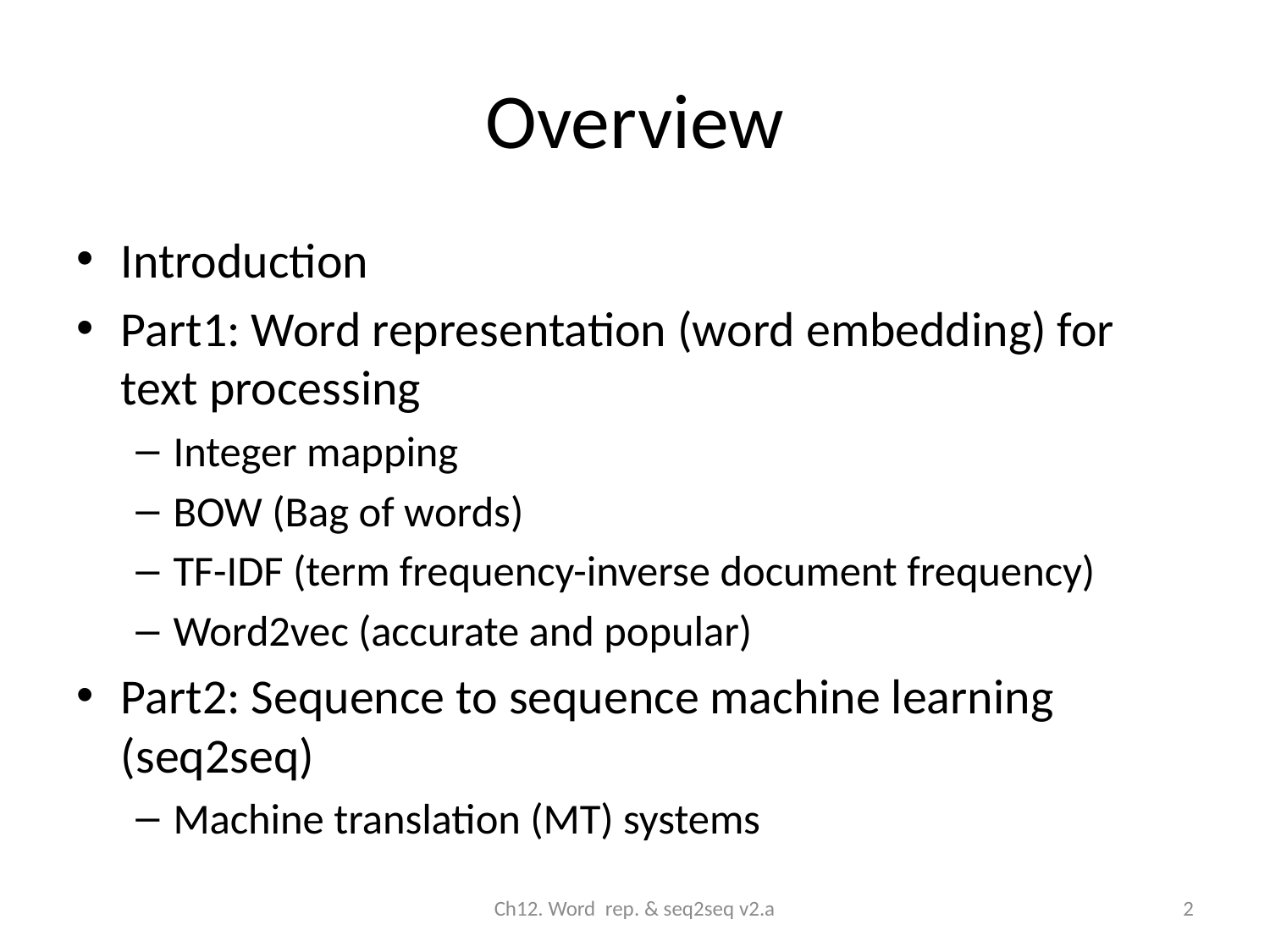

# Overview
Introduction
Part1: Word representation (word embedding) for text processing
Integer mapping
BOW (Bag of words)
TF-IDF (term frequency-inverse document frequency)
Word2vec (accurate and popular)
Part2: Sequence to sequence machine learning (seq2seq)
Machine translation (MT) systems

Ch12. Word  rep. & seq2seq v2.a
2